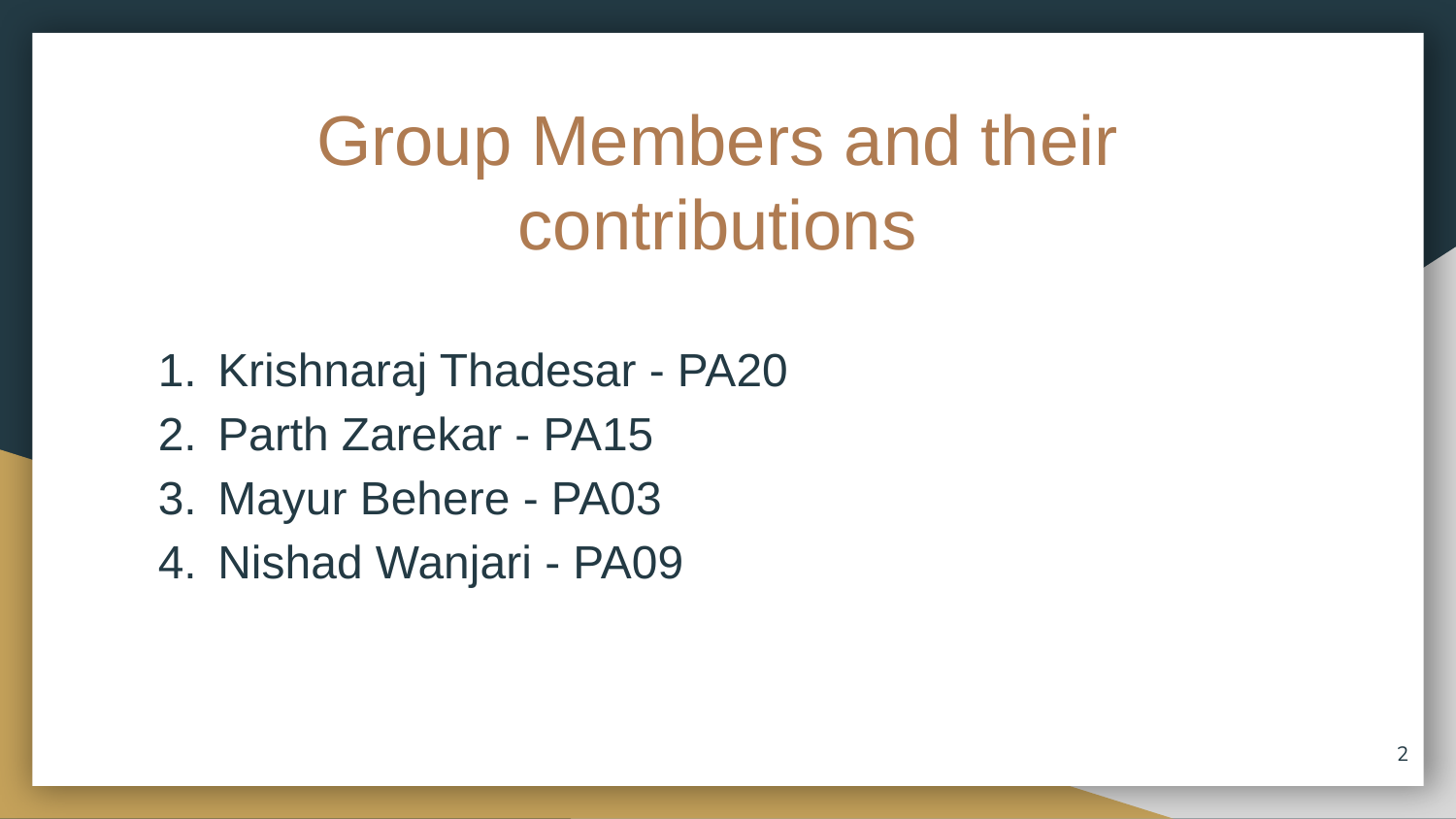

# Group Members and their contributions
Krishnaraj Thadesar - PA20
Parth Zarekar - PA15
Mayur Behere - PA03
Nishad Wanjari - PA09
2